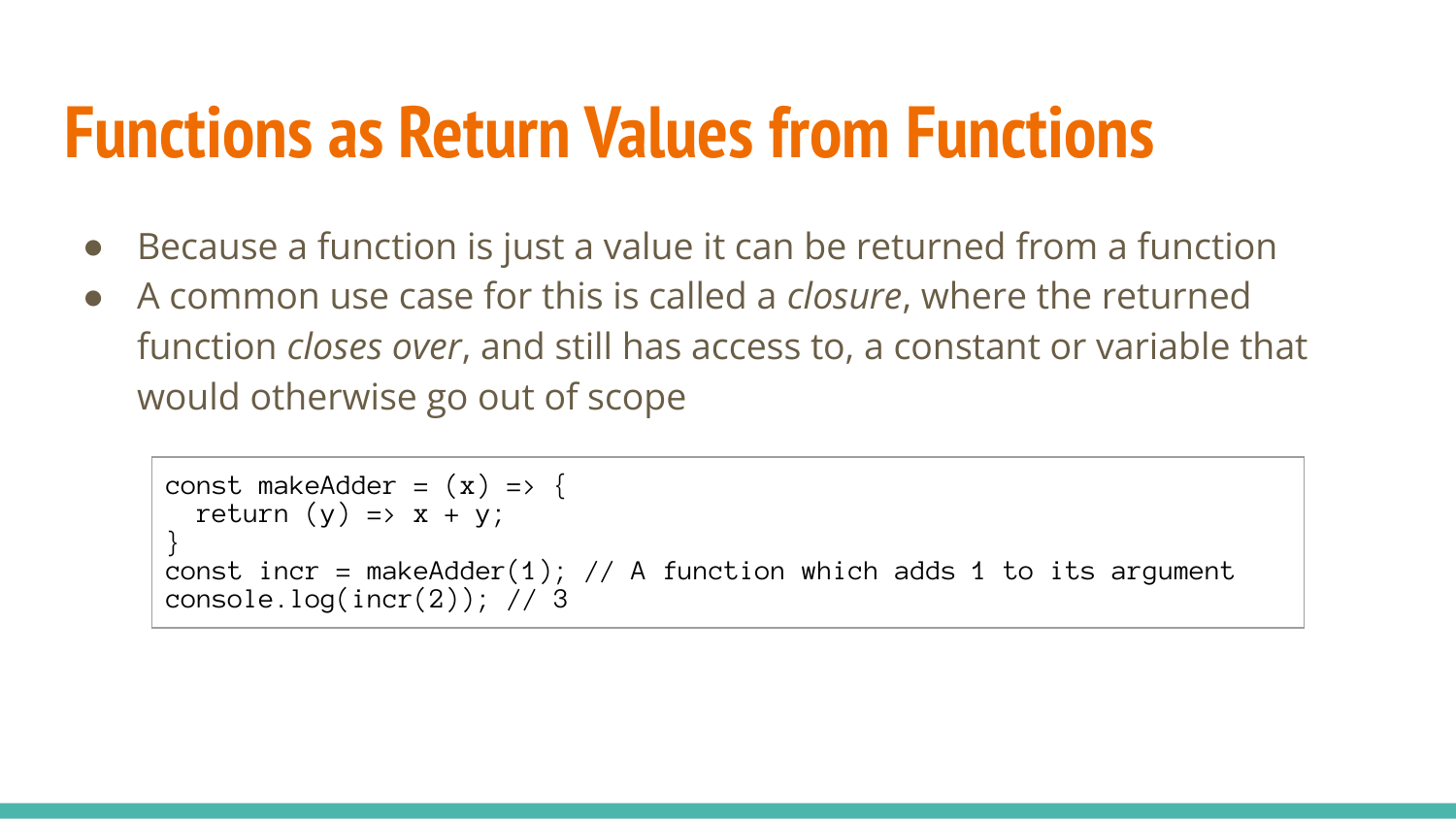

# Functions as Return Values from Functions
Because a function is just a value it can be returned from a function
A common use case for this is called a closure, where the returned function closes over, and still has access to, a constant or variable that would otherwise go out of scope

| const makeAdder = (x) => { return (y) => x + y; } const incr = makeAdder(1); // A function which adds 1 to its argument console.log(incr(2)); // 3 |
| --- |